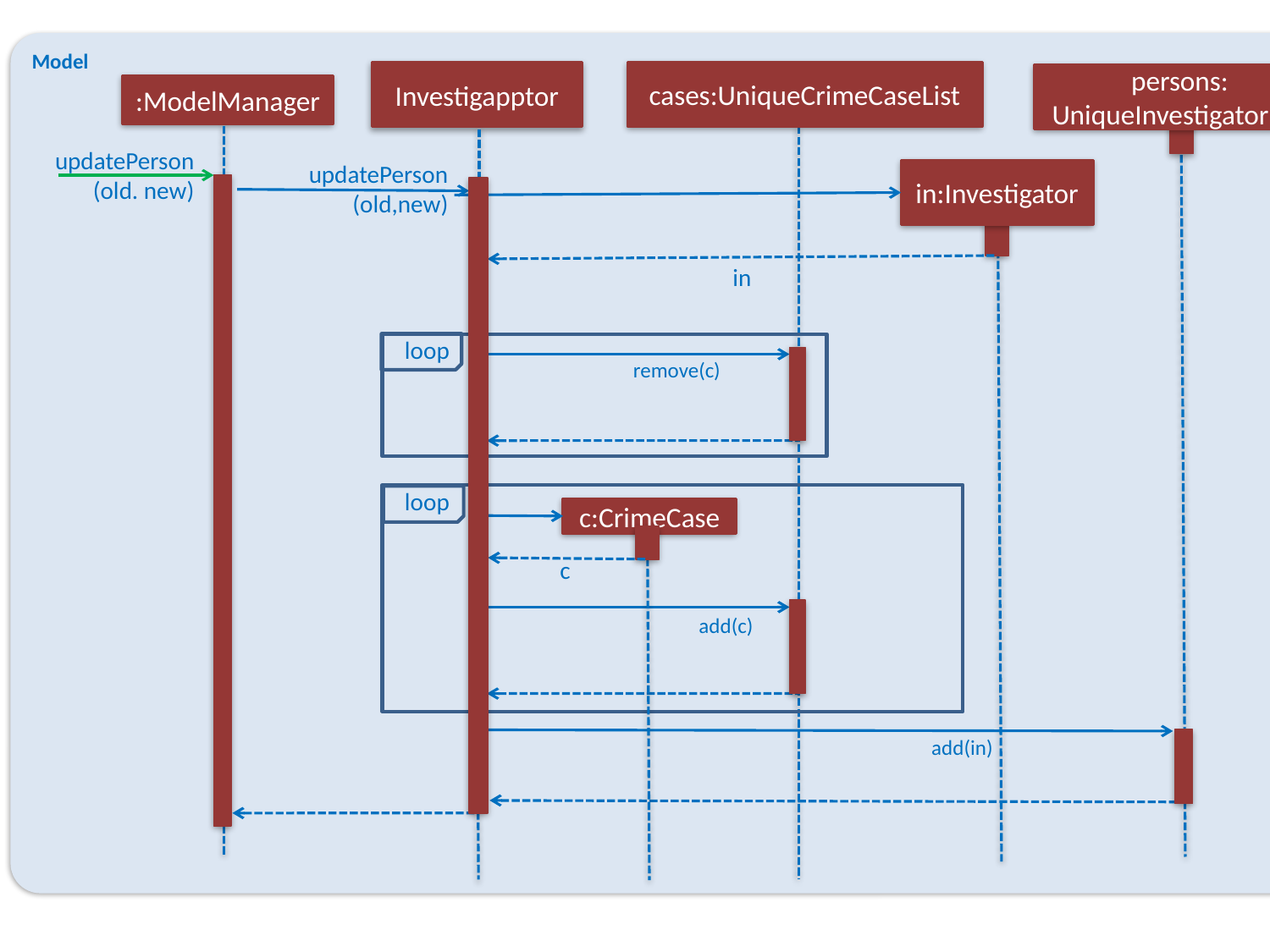

Model
Investigapptor
cases:UniqueCrimeCaseList
persons:
UniqueInvestigatorList
:ModelManager

updatePerson
(old. new)
updatePerson
(old,new)
in:Investigator

in

loop

remove(c)

loop

c:CrimeCase

c

add(c)

add(in)